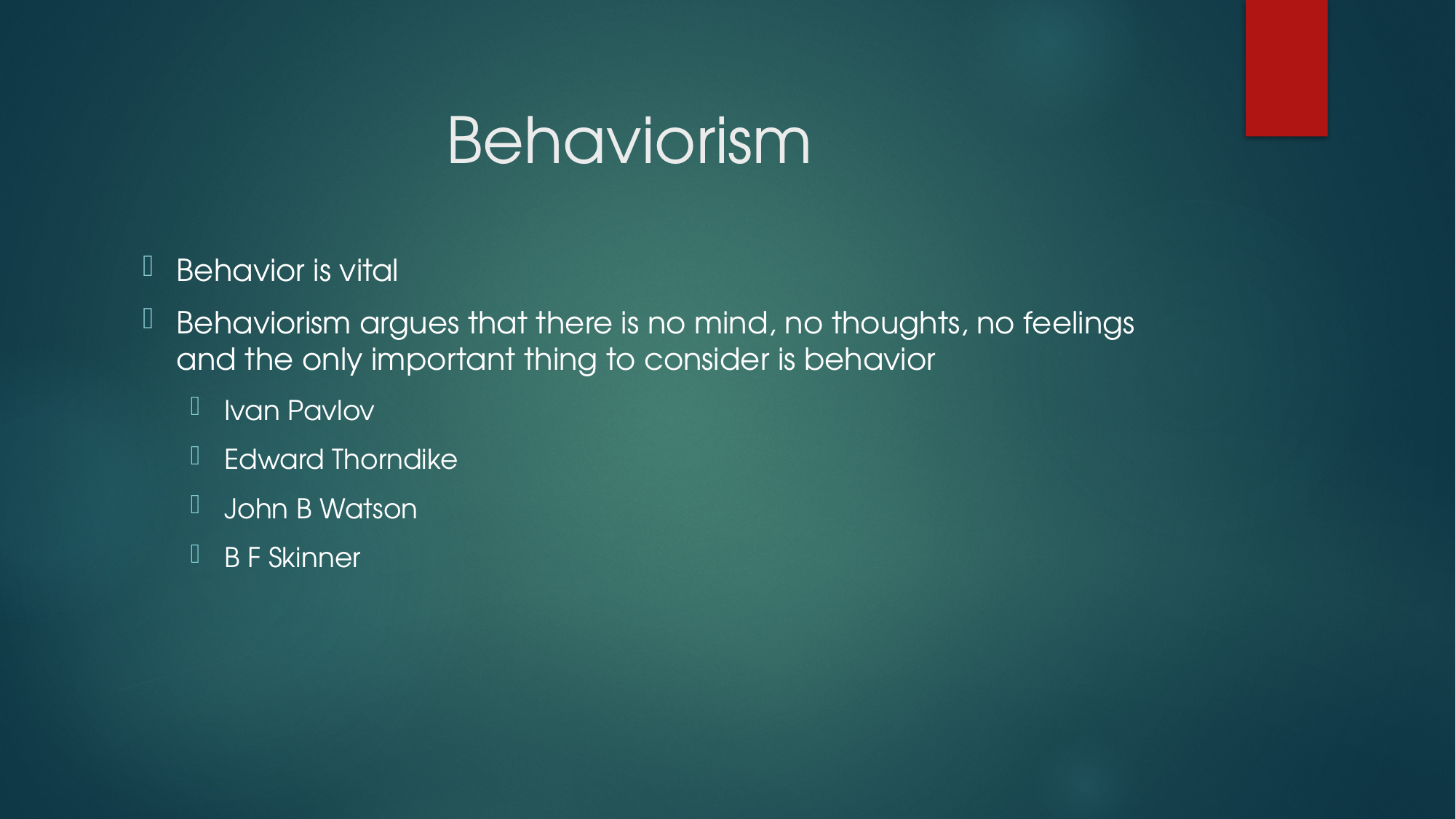

# Behaviorism
Behavior is vital
Behaviorism argues that there is no mind, no thoughts, no feelings and the only important thing to consider is behavior
Ivan Pavlov
Edward Thorndike
John B Watson
B F Skinner